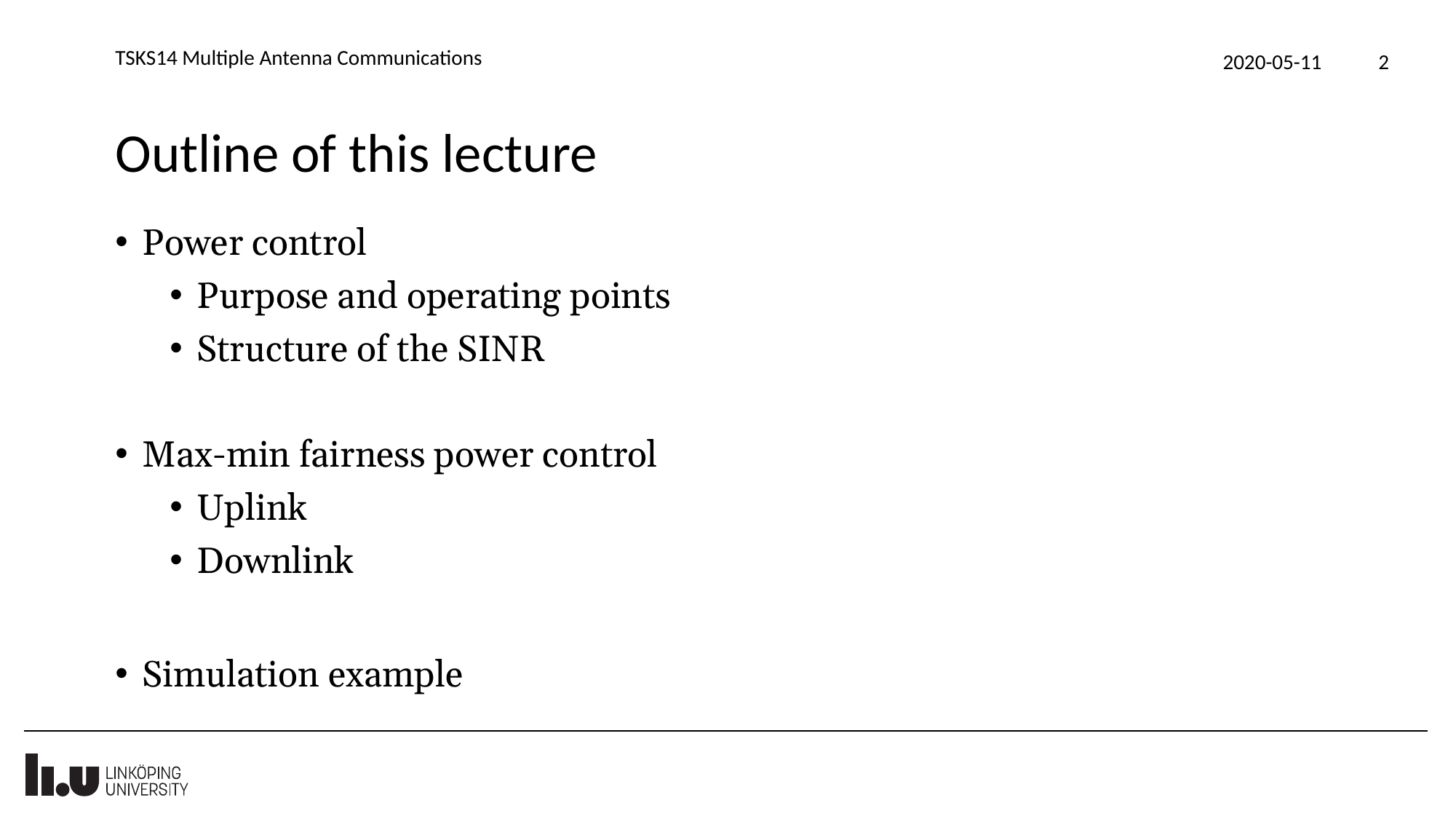

TSKS14 Multiple Antenna Communications
2020-05-11
2
# Outline of this lecture
Power control
Purpose and operating points
Structure of the SINR

Max-min fairness power control
Uplink
Downlink

Simulation example